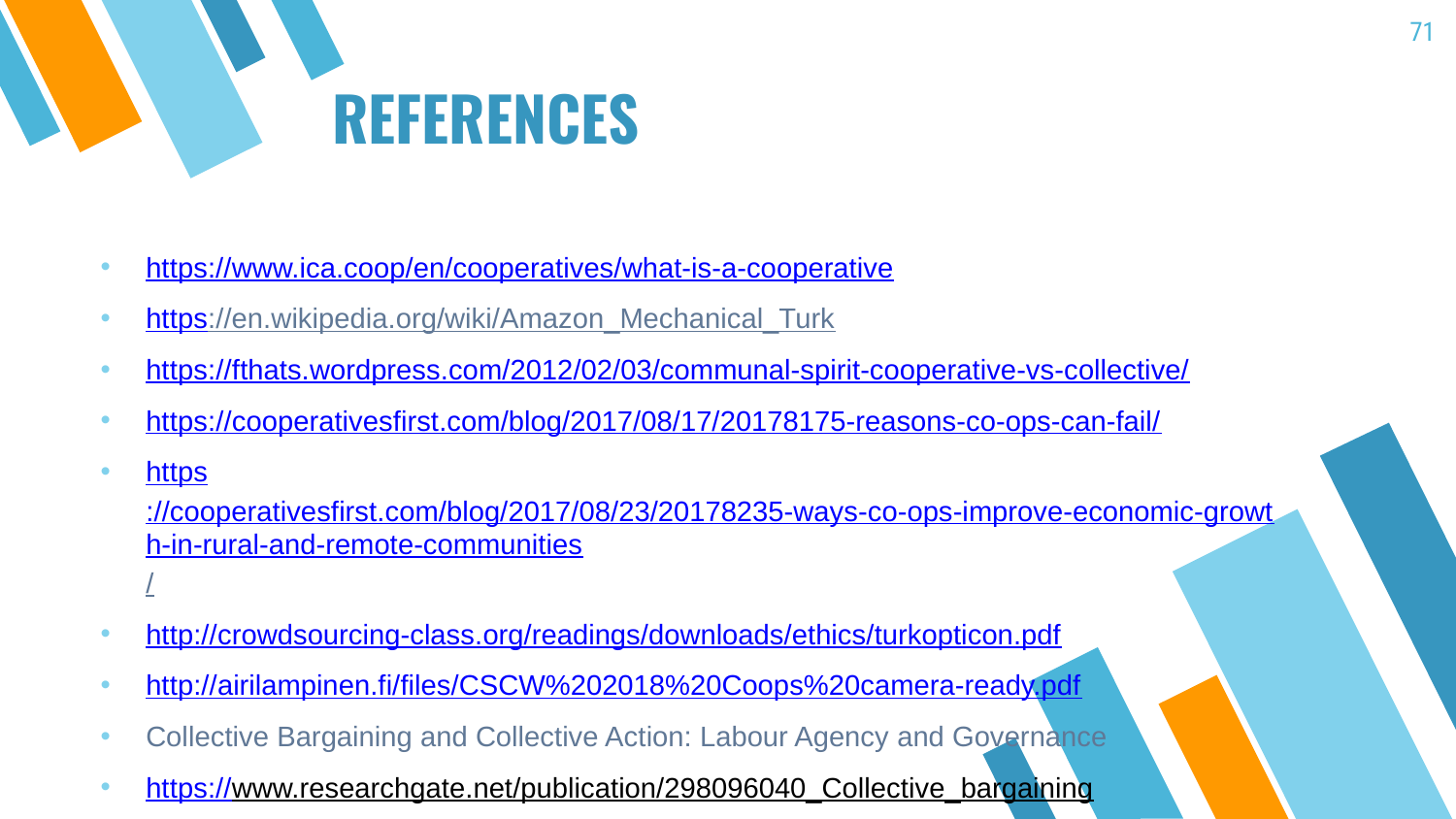

71
REFERENCES
https://www.ica.coop/en/cooperatives/what-is-a-cooperative
https://en.wikipedia.org/wiki/Amazon_Mechanical_Turk
https://fthats.wordpress.com/2012/02/03/communal-spirit-cooperative-vs-collective/
https://cooperativesfirst.com/blog/2017/08/17/20178175-reasons-co-ops-can-fail/
https://cooperativesfirst.com/blog/2017/08/23/20178235-ways-co-ops-improve-economic-growth-in-rural-and-remote-communities/
http://crowdsourcing-class.org/readings/downloads/ethics/turkopticon.pdf
http://airilampinen.fi/files/CSCW%202018%20Coops%20camera-ready.pdf
Collective Bargaining and Collective Action: Labour Agency and Governance
https://www.researchgate.net/publication/298096040_Collective_bargaining